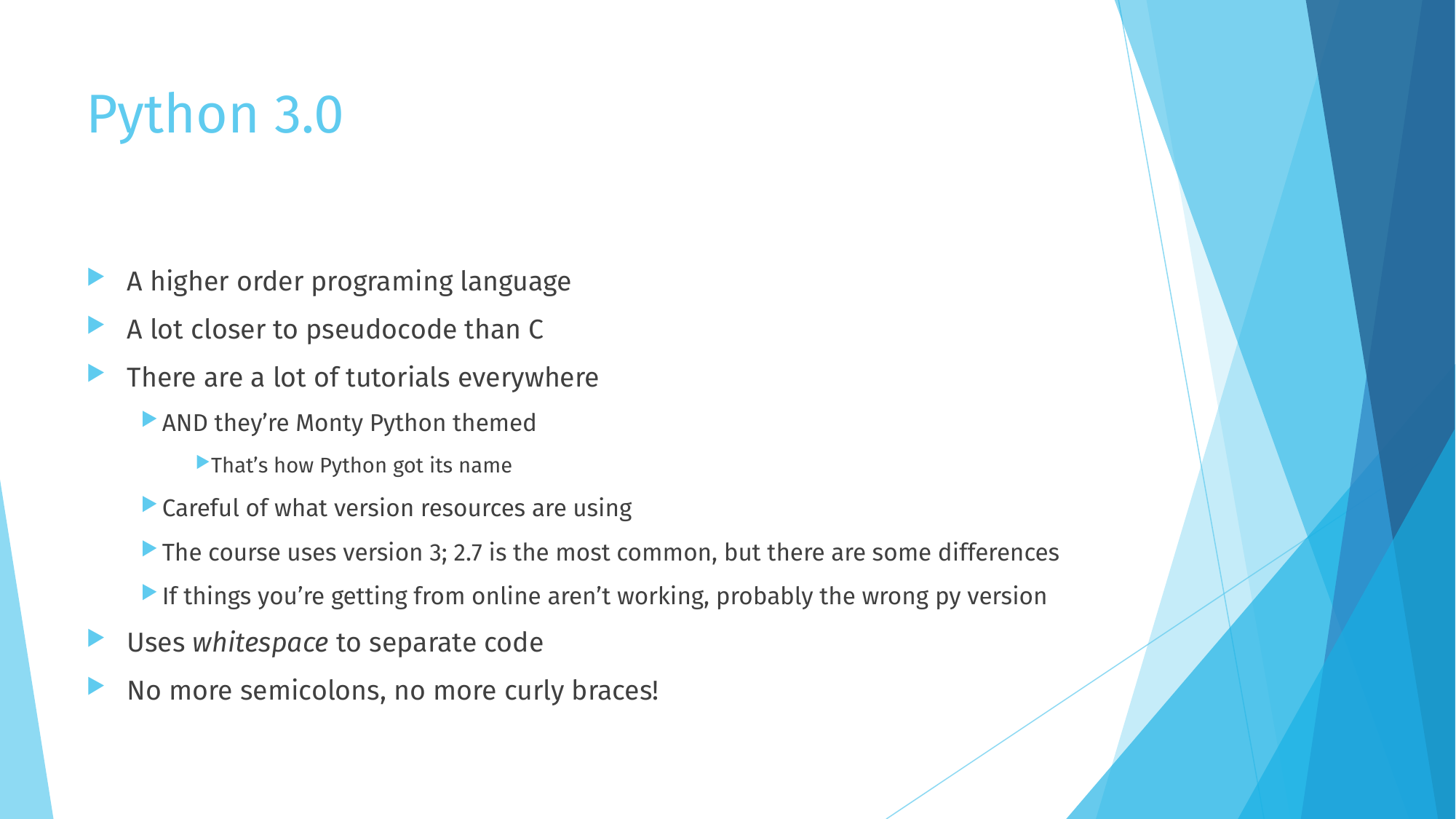

# Python 3.0
A higher order programing language
A lot closer to pseudocode than C
There are a lot of tutorials everywhere
AND they’re Monty Python themed
That’s how Python got its name
Careful of what version resources are using
The course uses version 3; 2.7 is the most common, but there are some differences
If things you’re getting from online aren’t working, probably the wrong py version
Uses whitespace to separate code
No more semicolons, no more curly braces!